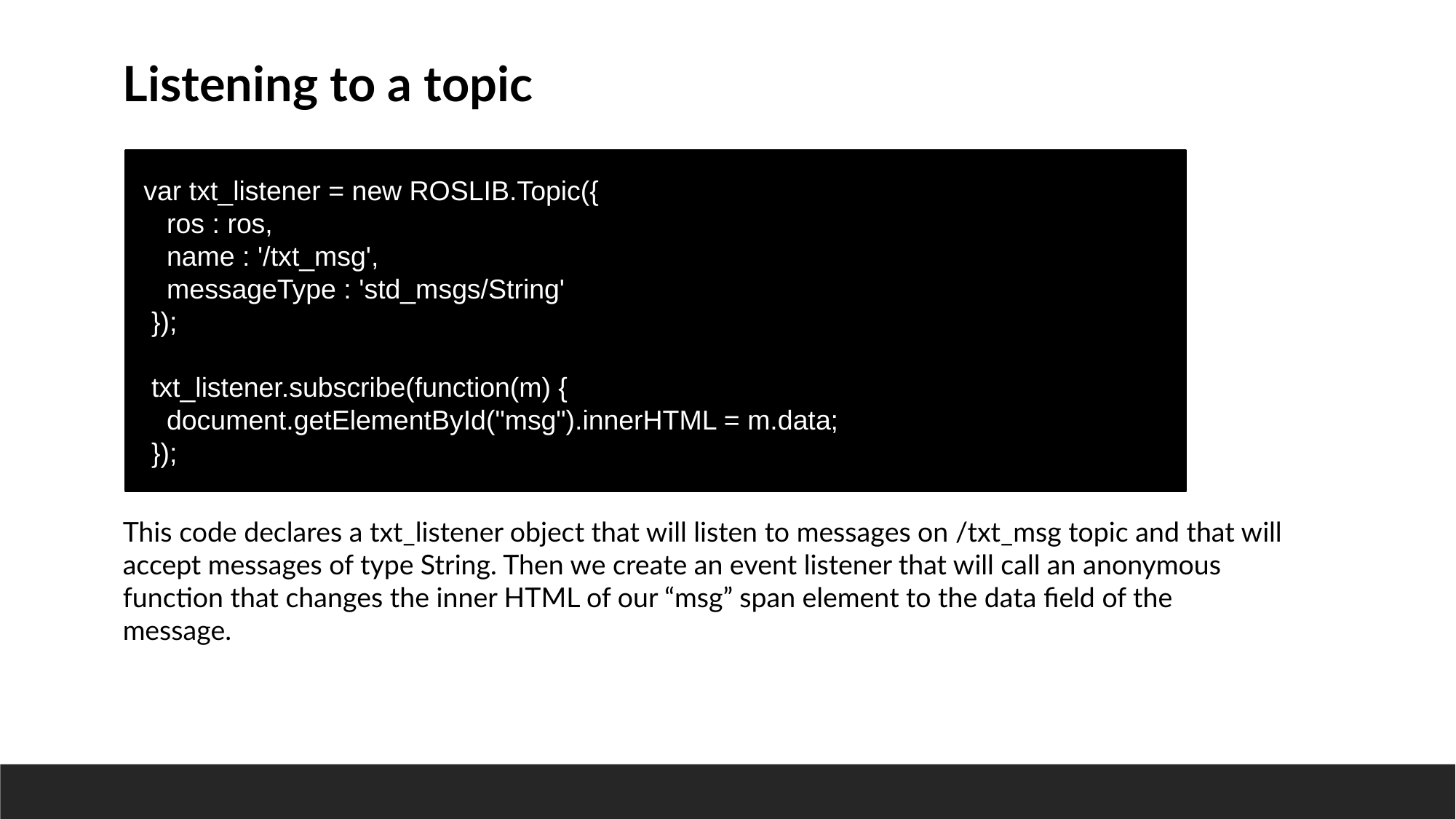

Listening to a topic
 var txt_listener = new ROSLIB.Topic({
    ros : ros,
    name : '/txt_msg',
    messageType : 'std_msgs/String'
  });

  txt_listener.subscribe(function(m) {
    document.getElementById("msg").innerHTML = m.data;
  });
This code declares a txt_listener object that will listen to messages on /txt_msg topic and that will accept messages of type String. Then we create an event listener that will call an anonymous function that changes the inner HTML of our “msg” span element to the data field of the message.